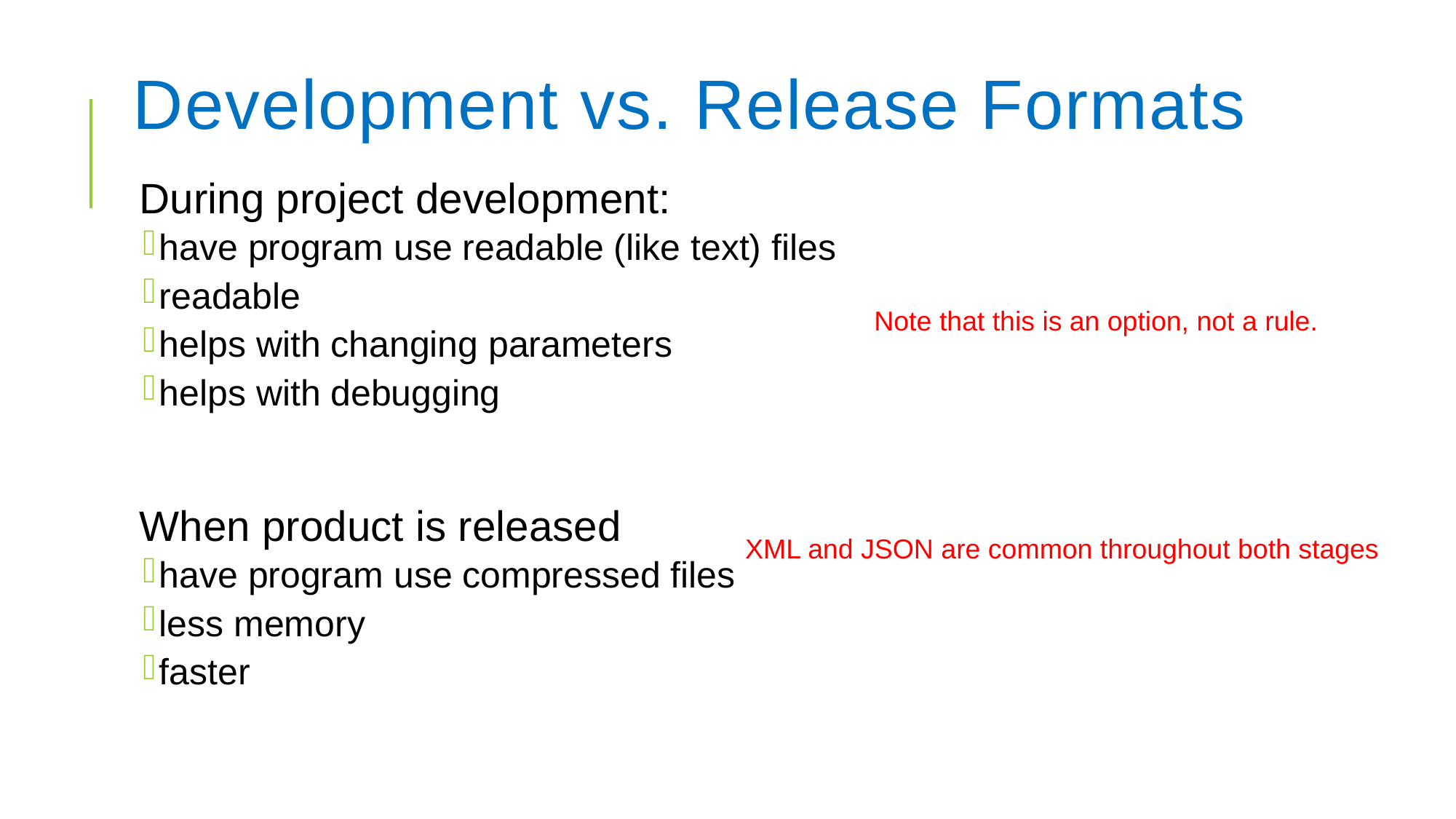

# Development vs. Release Formats
During project development:
have program use readable (like text) files
readable
helps with changing parameters
helps with debugging

When product is released
have program use compressed files
less memory
faster

Note that this is an option, not a rule.
XML and JSON are common throughout both stages